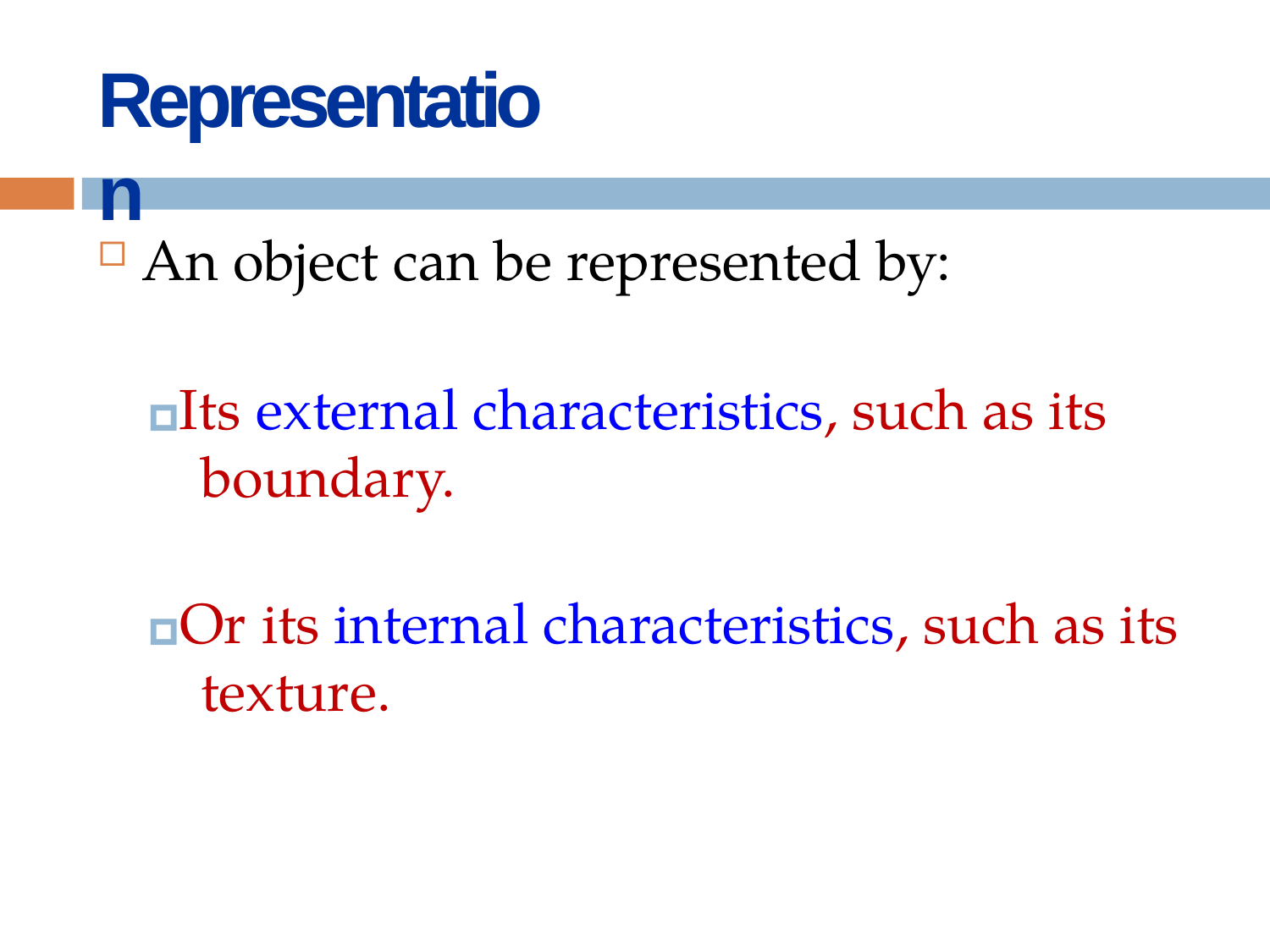

# Representation
An object can be represented by:

🞑Its external characteristics, such as its  boundary.

🞑Or its internal characteristics, such as its  texture.